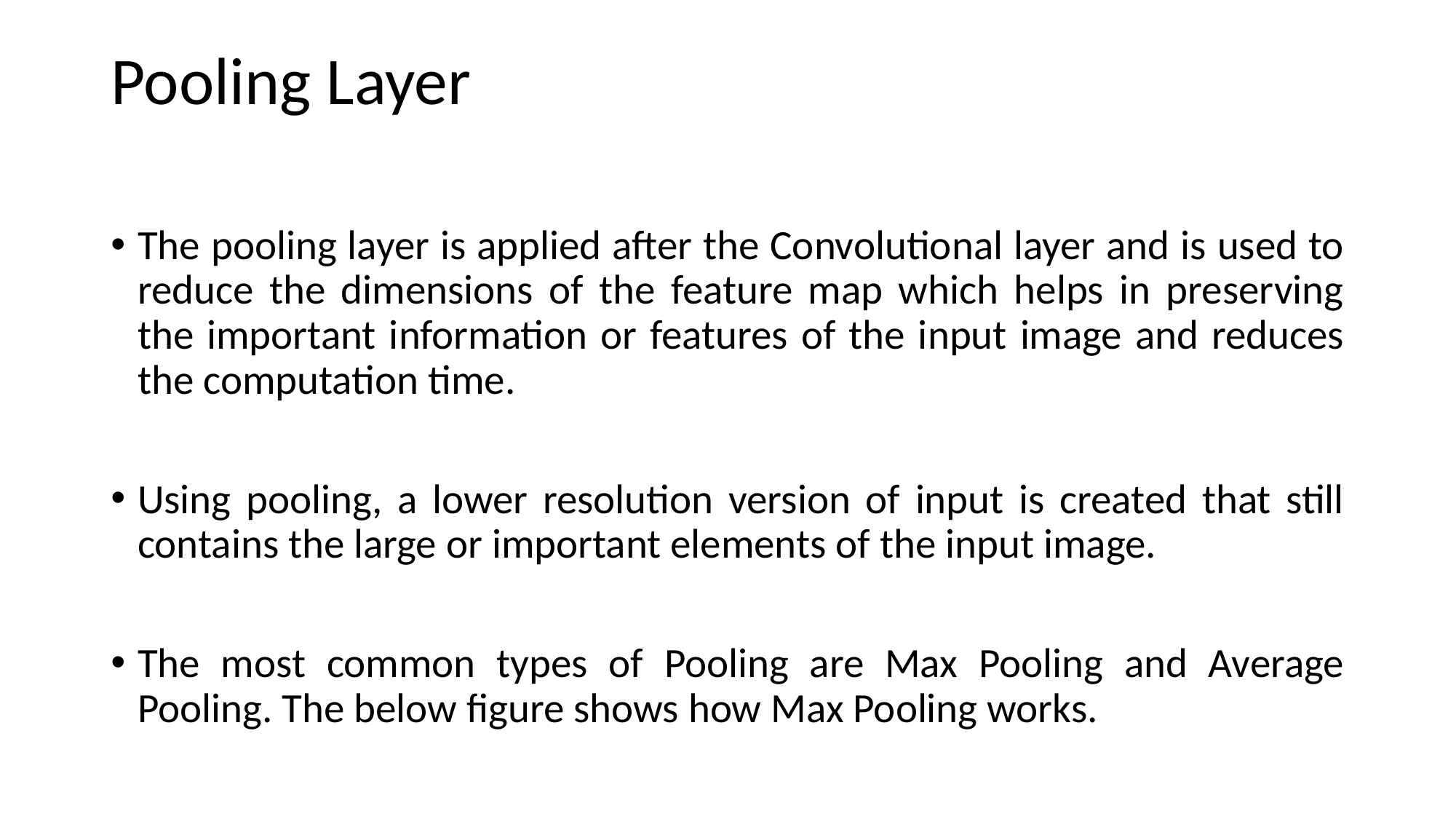

# Pooling Layer
The pooling layer is applied after the Convolutional layer and is used to reduce the dimensions of the feature map which helps in preserving the important information or features of the input image and reduces the computation time.

Using pooling, a lower resolution version of input is created that still contains the large or important elements of the input image.

The most common types of Pooling are Max Pooling and Average Pooling. The below figure shows how Max Pooling works.